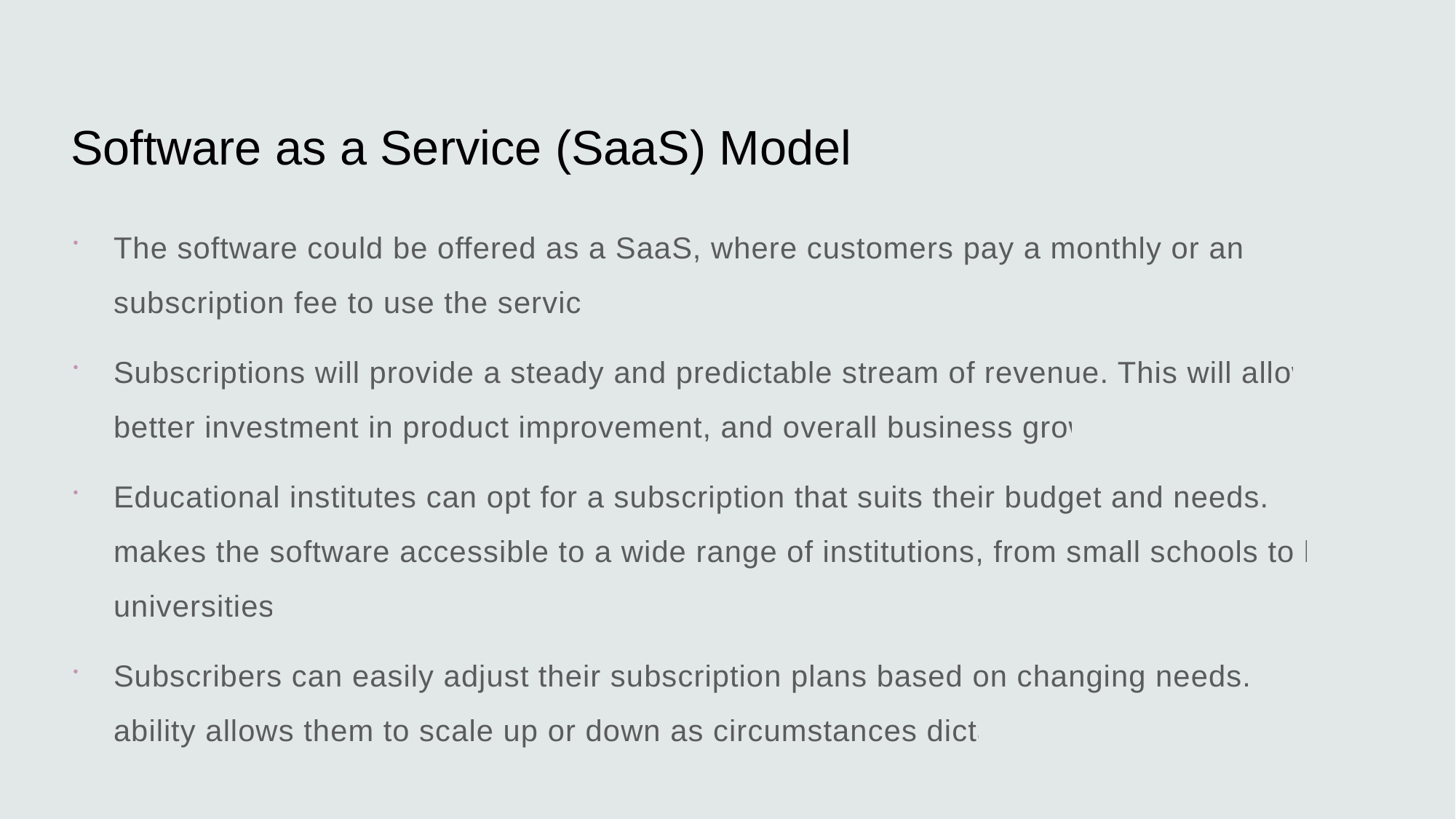

# Software as a Service (SaaS) Model
The software could be offered as a SaaS, where customers pay a monthly or annual subscription fee to use the service.
Subscriptions will provide a steady and predictable stream of revenue. This will allow for better investment in product improvement, and overall business growth.
Educational institutes can opt for a subscription that suits their budget and needs. This makes the software accessible to a wide range of institutions, from small schools to large universities.
Subscribers can easily adjust their subscription plans based on changing needs. This ability allows them to scale up or down as circumstances dictate.